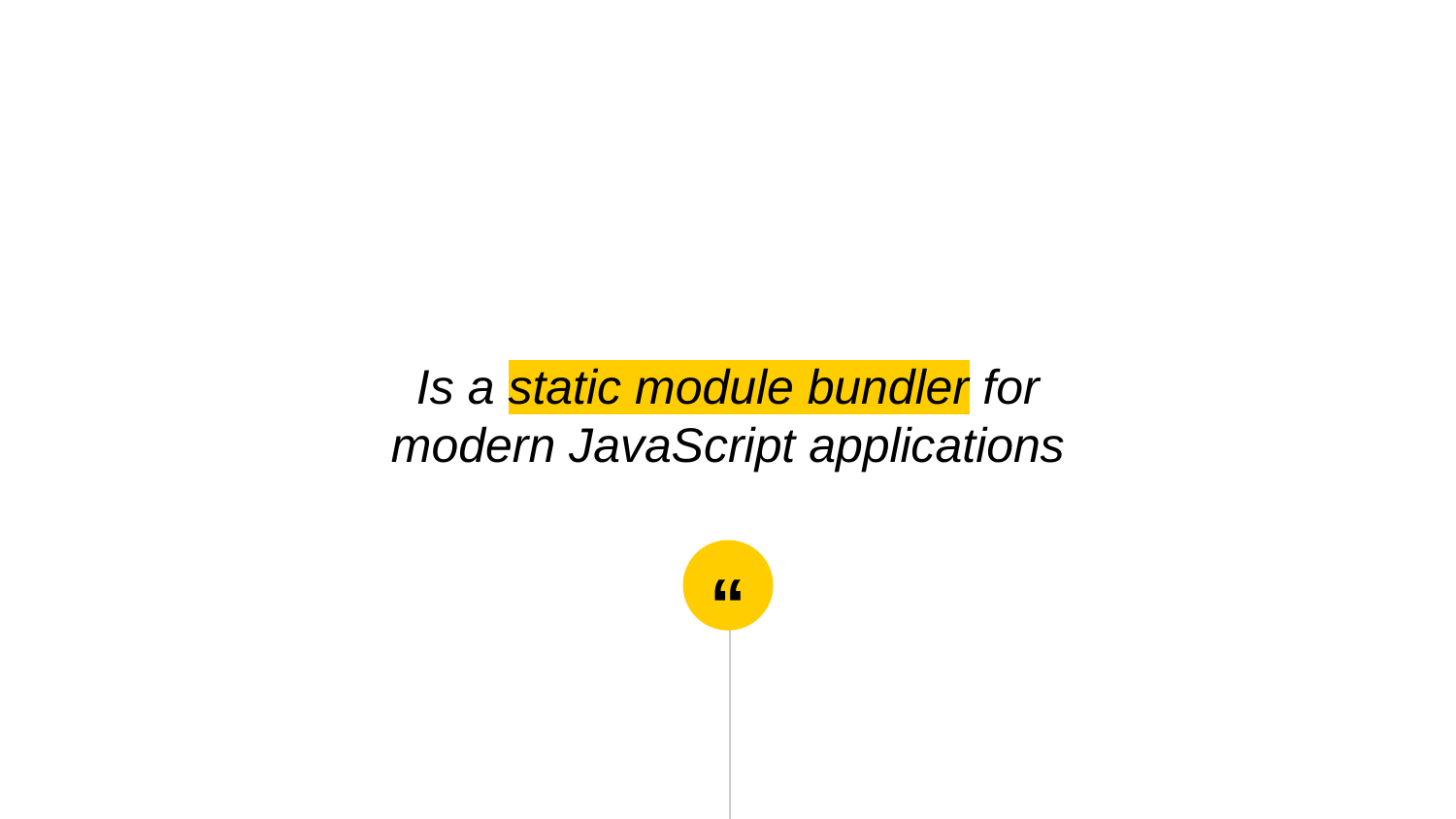

Is a static module bundler for modern JavaScript applications